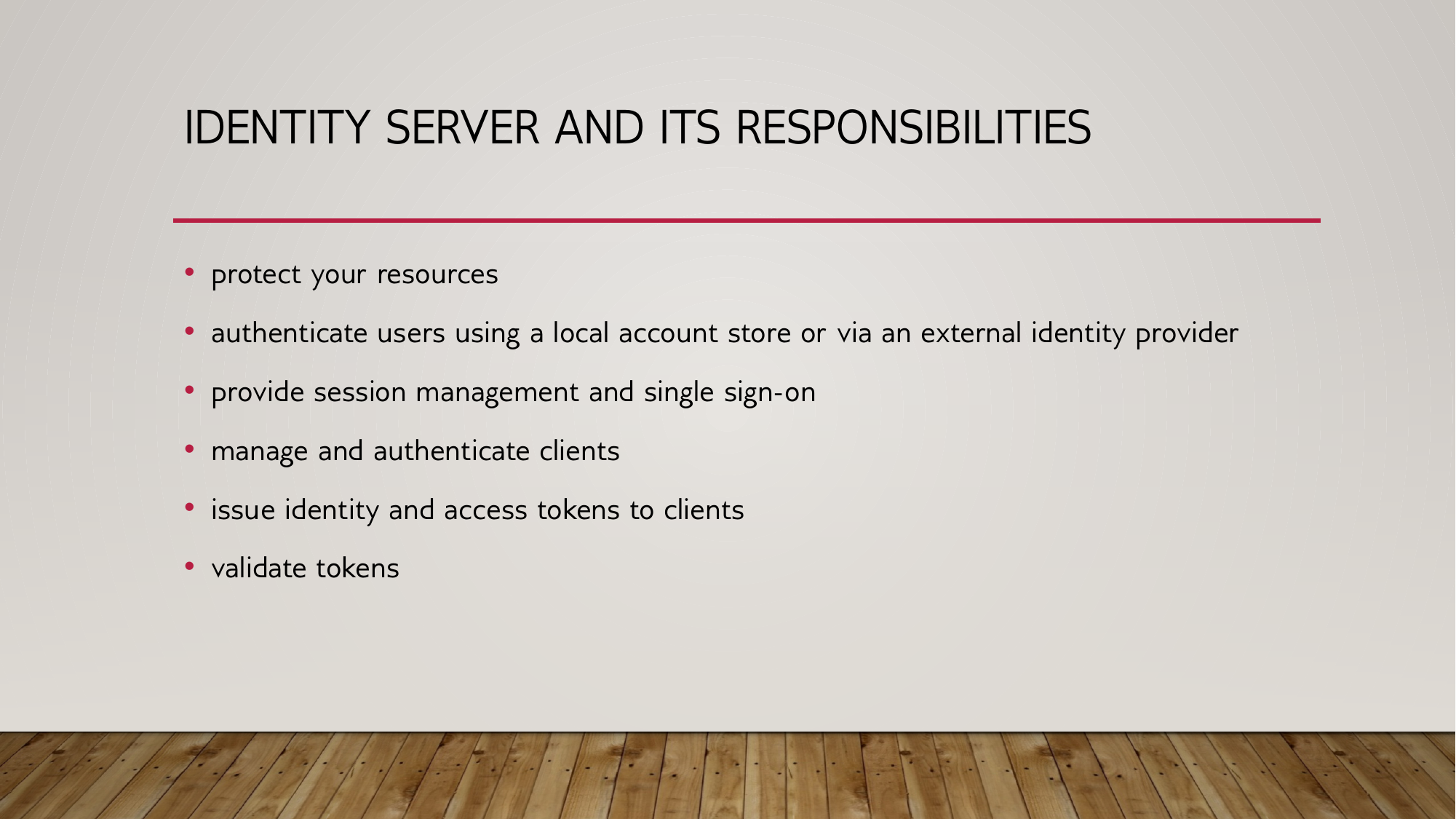

# Identity server and its responsibilities
protect your resources
authenticate users using a local account store or via an external identity provider
provide session management and single sign-on
manage and authenticate clients
issue identity and access tokens to clients
validate tokens